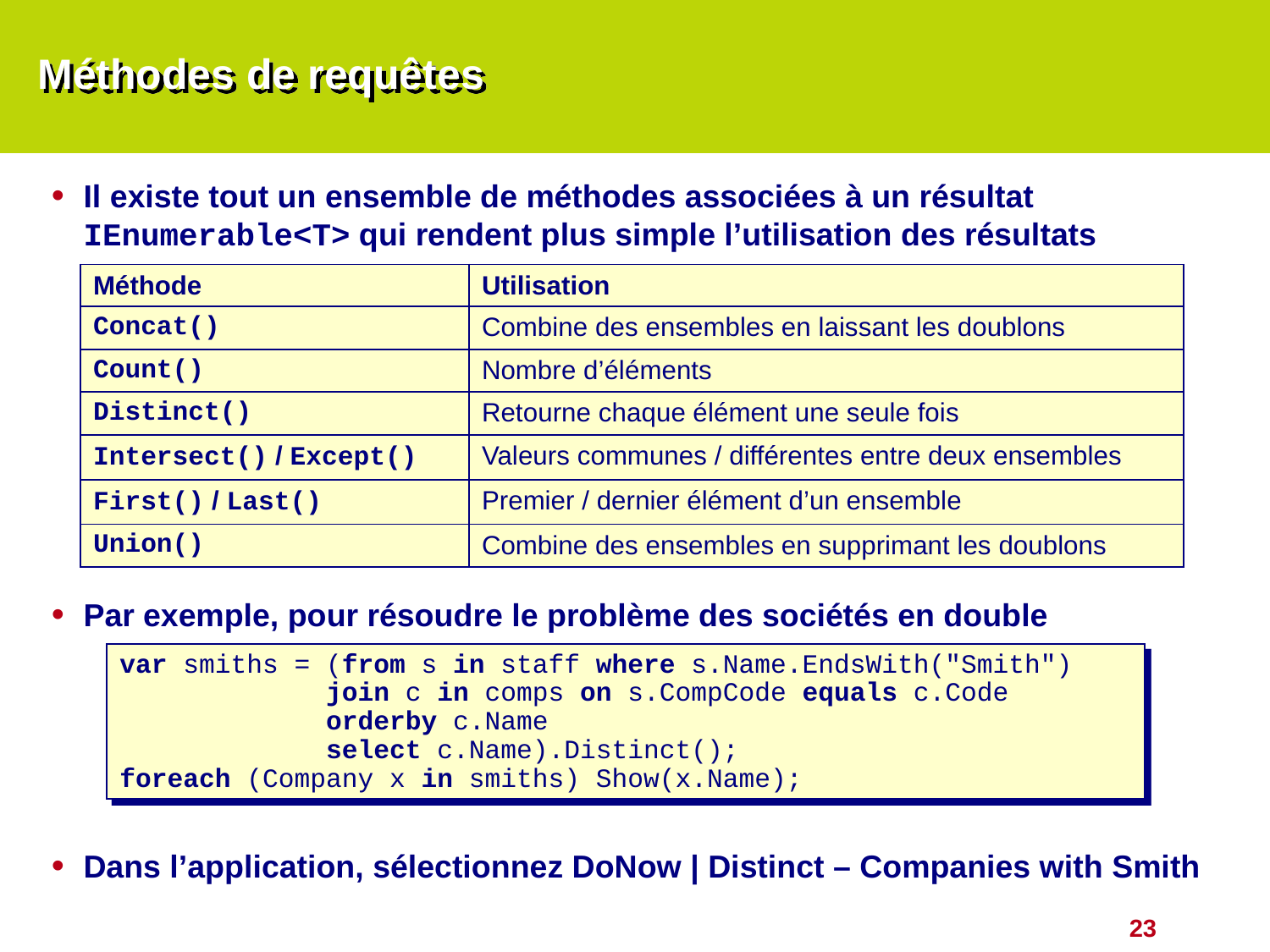

# Méthodes de requêtes
Il existe tout un ensemble de méthodes associées à un résultat IEnumerable<T> qui rendent plus simple l’utilisation des résultats

Par exemple, pour résoudre le problème des sociétés en double

Dans l’application, sélectionnez DoNow | Distinct – Companies with Smith
| Méthode | Utilisation |
| --- | --- |
| Concat() | Combine des ensembles en laissant les doublons |
| Count() | Nombre d’éléments |
| Distinct() | Retourne chaque élément une seule fois |
| Intersect() / Except() | Valeurs communes / différentes entre deux ensembles |
| First() / Last() | Premier / dernier élément d’un ensemble |
| Union() | Combine des ensembles en supprimant les doublons |
var smiths = (from s in staff where s.Name.EndsWith("Smith")
             join c in comps on s.CompCode equals c.Code
             orderby c.Name
             select c.Name).Distinct();
foreach (Company x in smiths) Show(x.Name);